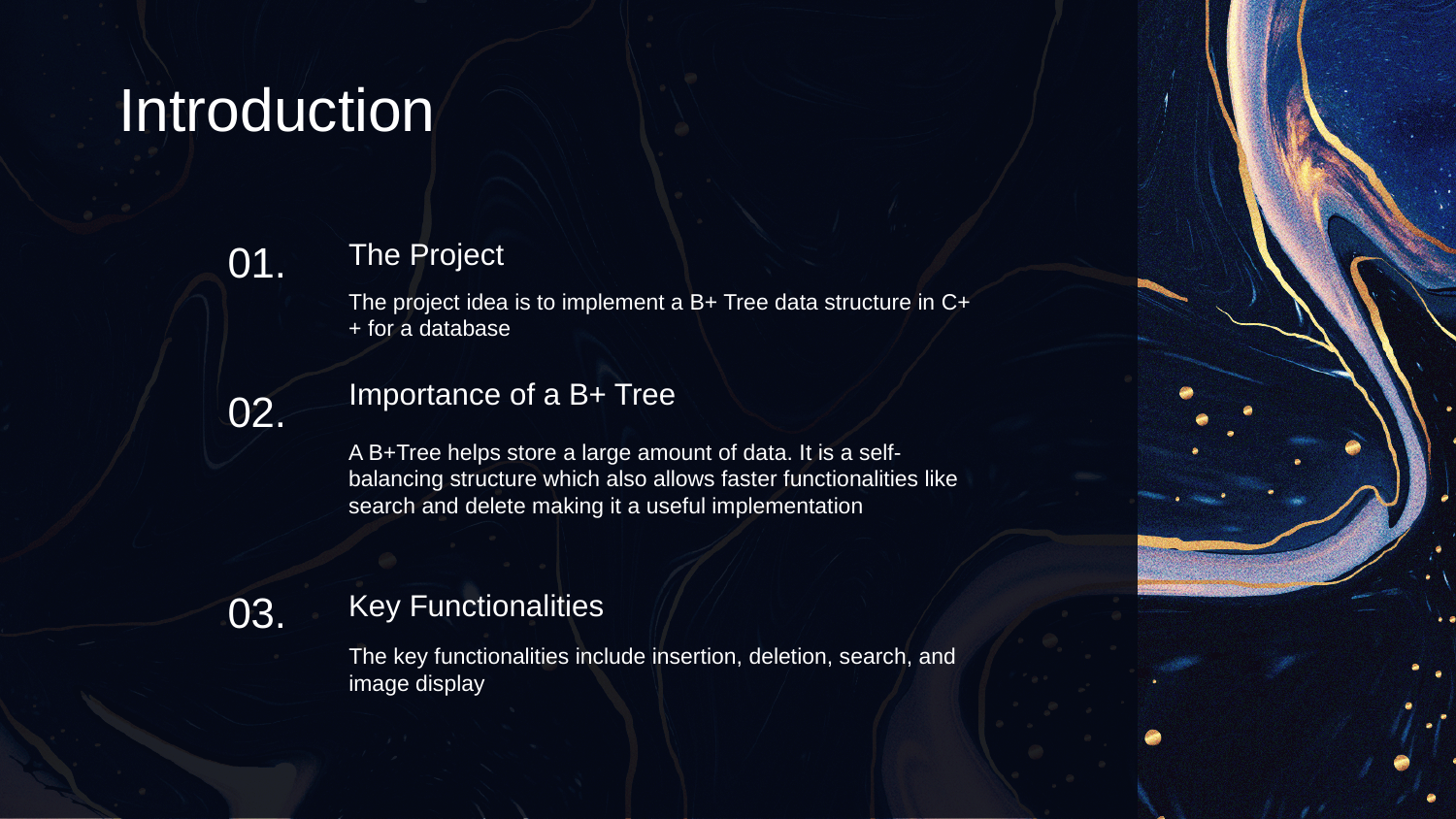

Introduction
01.
The Project
The project idea is to implement a B+ Tree data structure in C++ for a database
Importance of a B+ Tree
02.
A B+Tree helps store a large amount of data. It is a self-balancing structure which also allows faster functionalities like search and delete making it a useful implementation
03.
Key Functionalities
The key functionalities include insertion, deletion, search, and image display